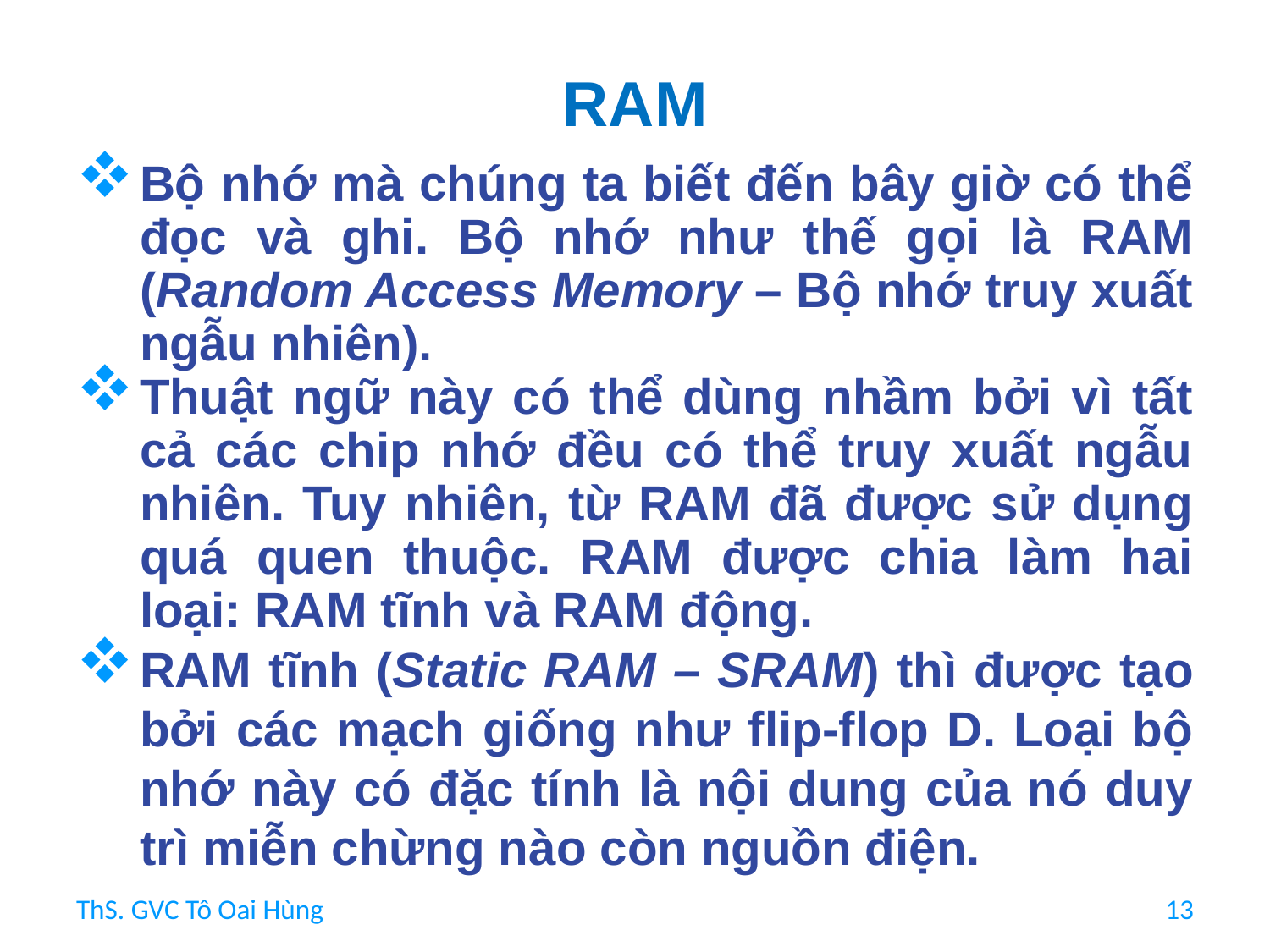

# RAM
Bộ nhớ mà chúng ta biết đến bây giờ có thể đọc và ghi. Bộ nhớ như thế gọi là RAM (Random Access Memory – Bộ nhớ truy xuất ngẫu nhiên).
Thuật ngữ này có thể dùng nhầm bởi vì tất cả các chip nhớ đều có thể truy xuất ngẫu nhiên. Tuy nhiên, từ RAM đã được sử dụng quá quen thuộc. RAM được chia làm hai loại: RAM tĩnh và RAM động.
RAM tĩnh (Static RAM – SRAM) thì được tạo bởi các mạch giống như flip-flop D. Loại bộ nhớ này có đặc tính là nội dung của nó duy trì miễn chừng nào còn nguồn điện.

ThS. GVC Tô Oai Hùng
13